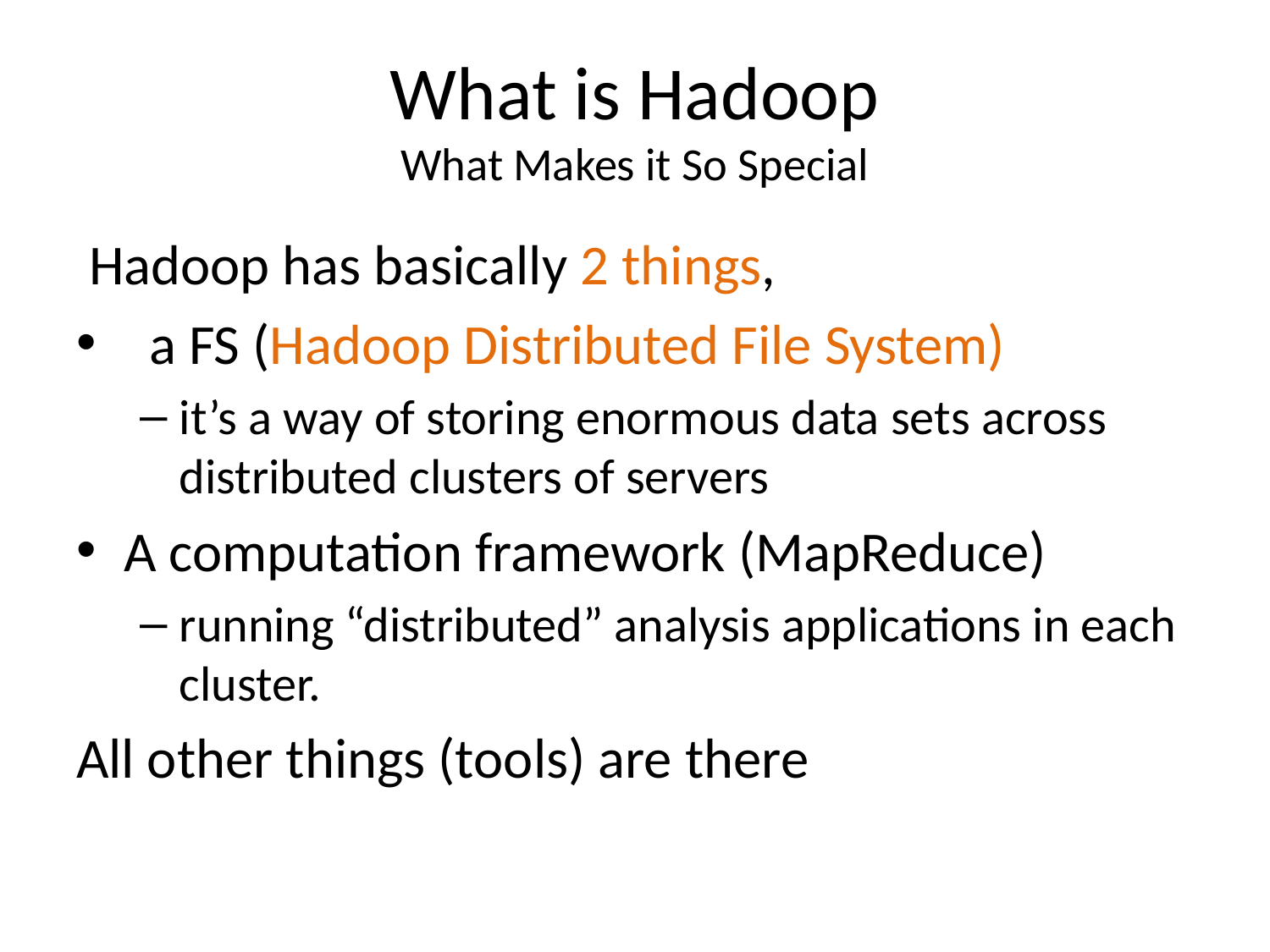

# What is Hadoop What Makes it So Special
 Hadoop has basically 2 things,
  a FS (Hadoop Distributed File System)
it’s a way of storing enormous data sets across distributed clusters of servers
A computation framework (MapReduce)
running “distributed” analysis applications in each cluster.
All other things (tools) are there